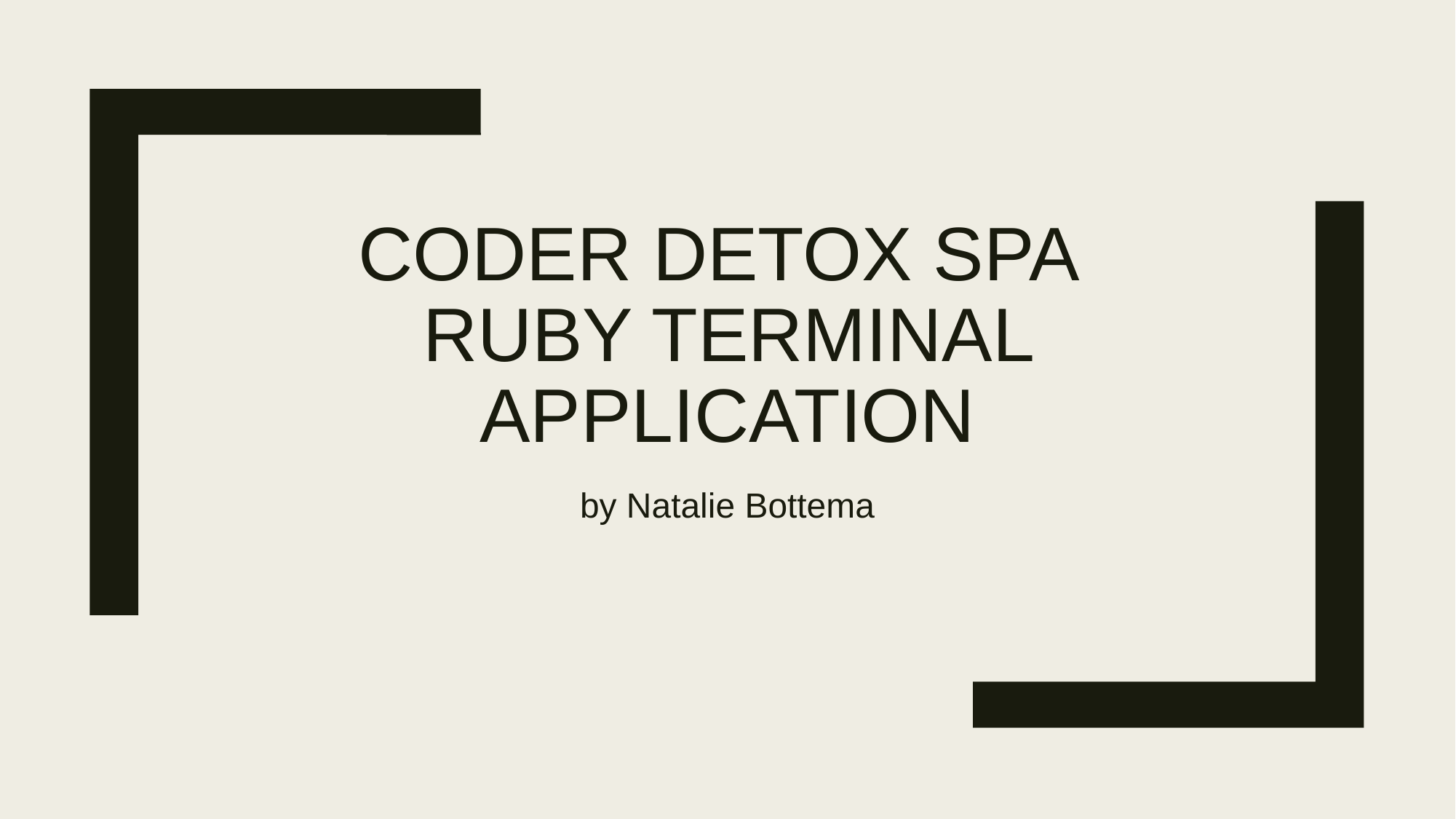

# Coder Detox Spa Ruby Terminal Application
by Natalie Bottema